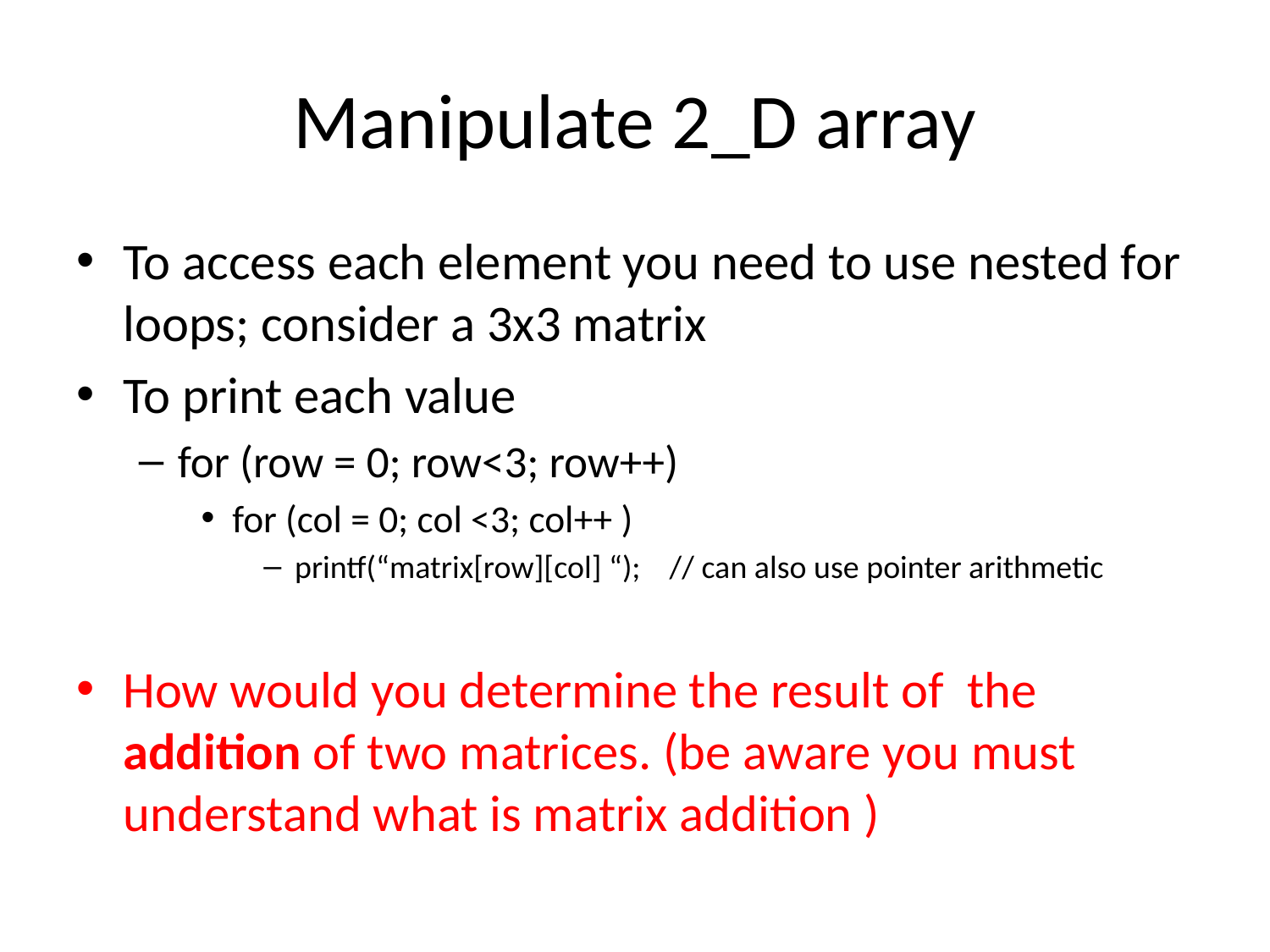

# Manipulate 2_D array
To access each element you need to use nested for loops; consider a 3x3 matrix
To print each value
for (row = 0; row<3; row++)
for (col = 0; col <3; col++ )
printf(“matrix[row][col] “);    // can also use pointer arithmetic

How would you determine the result of  the addition of two matrices. (be aware you must understand what is matrix addition )